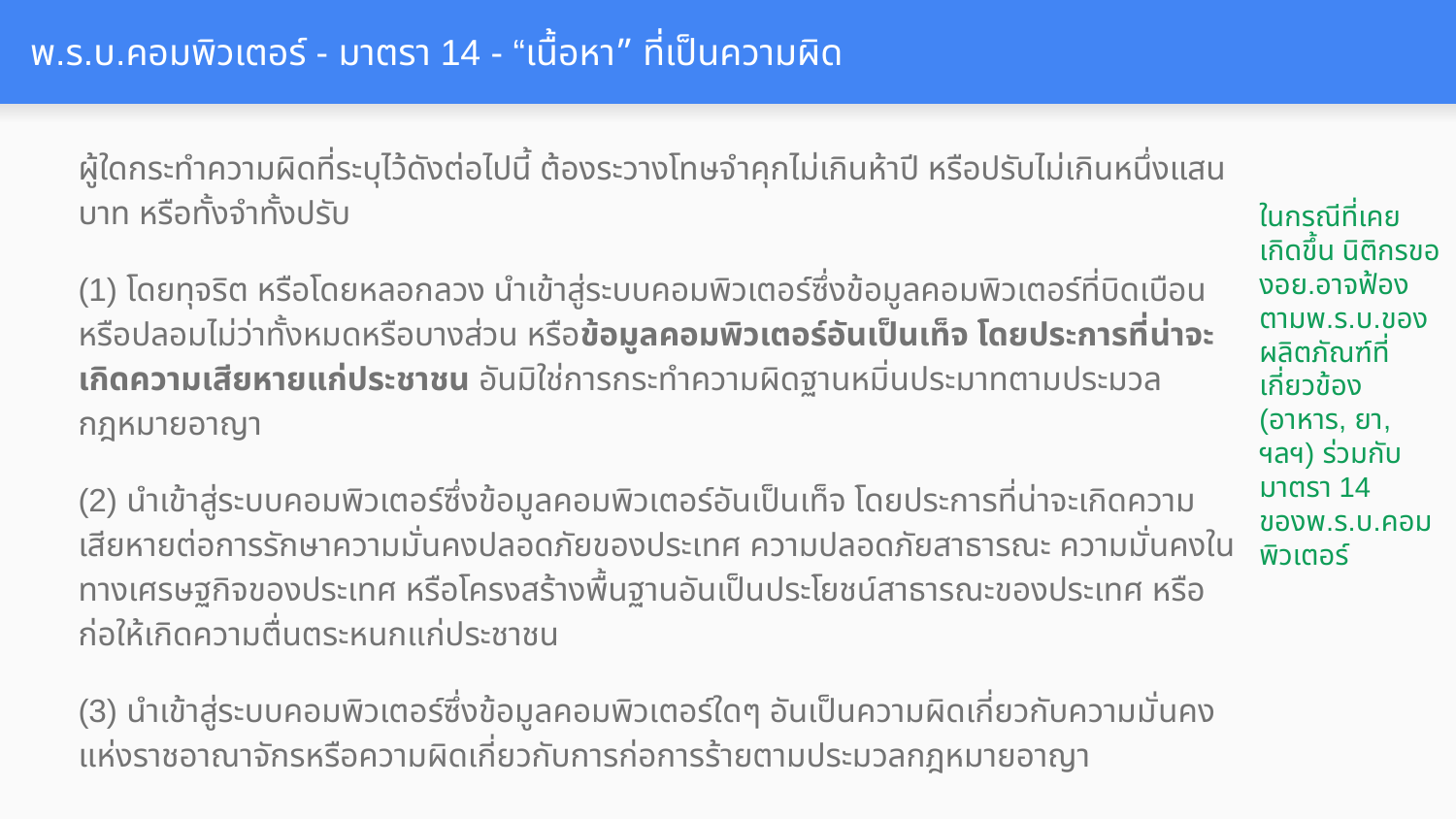

# พ.ร.บ.คอมพิวเตอร์ - มาตรา 14 - “เนื้อหา” ที่เป็นความผิด
ผู้ใดกระทำความผิดที่ระบุไว้ดังต่อไปนี้ ต้องระวางโทษจำคุกไม่เกินห้าปี หรือปรับไม่เกินหนึ่งแสนบาท หรือทั้งจำทั้งปรับ
(1) โดยทุจริต หรือโดยหลอกลวง นำเข้าสู่ระบบคอมพิวเตอร์ซึ่งข้อมูลคอมพิวเตอร์ที่บิดเบือนหรือปลอมไม่ว่าทั้งหมดหรือบางส่วน หรือข้อมูลคอมพิวเตอร์อันเป็นเท็จ โดยประการที่น่าจะเกิดความเสียหายแก่ประชาชน อันมิใช่การกระทำความผิดฐานหมิ่นประมาทตามประมวลกฎหมายอาญา
(2) นำเข้าสู่ระบบคอมพิวเตอร์ซึ่งข้อมูลคอมพิวเตอร์อันเป็นเท็จ โดยประการที่น่าจะเกิดความเสียหายต่อการรักษาความมั่นคงปลอดภัยของประเทศ ความปลอดภัยสาธารณะ ความมั่นคงในทางเศรษฐกิจของประเทศ หรือโครงสร้างพื้นฐานอันเป็นประโยชน์สาธารณะของประเทศ หรือก่อให้เกิดความตื่นตระหนกแก่ประชาชน
(3) นำเข้าสู่ระบบคอมพิวเตอร์ซึ่งข้อมูลคอมพิวเตอร์ใดๆ อันเป็นความผิดเกี่ยวกับความมั่นคงแห่งราชอาณาจักรหรือความผิดเกี่ยวกับการก่อการร้ายตามประมวลกฎหมายอาญา
ในกรณีที่เคยเกิดขึ้น นิติกรของอย.อาจฟ้องตามพ.ร.บ.ของผลิตภัณฑ์ที่เกี่ยวข้อง
(อาหาร, ยา, ฯลฯ) ร่วมกับมาตรา 14 ของพ.ร.บ.คอมพิวเตอร์